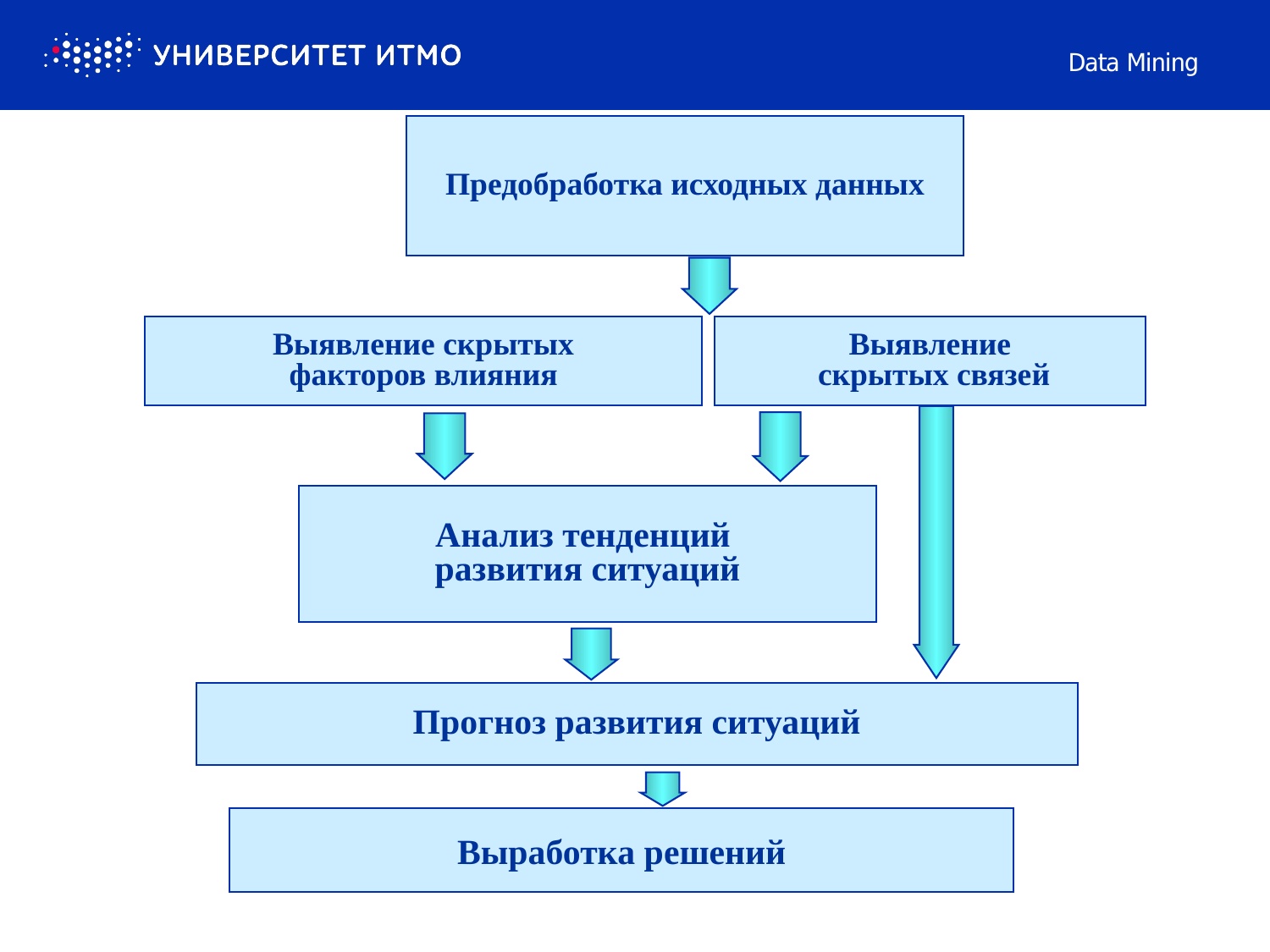

Data Mining
Предобработка исходных данных

Выявление скрытых
факторов влияния
Выявление
 скрытых связей

Анализ тенденций
развития ситуаций

Прогноз развития ситуаций

Выработка решений